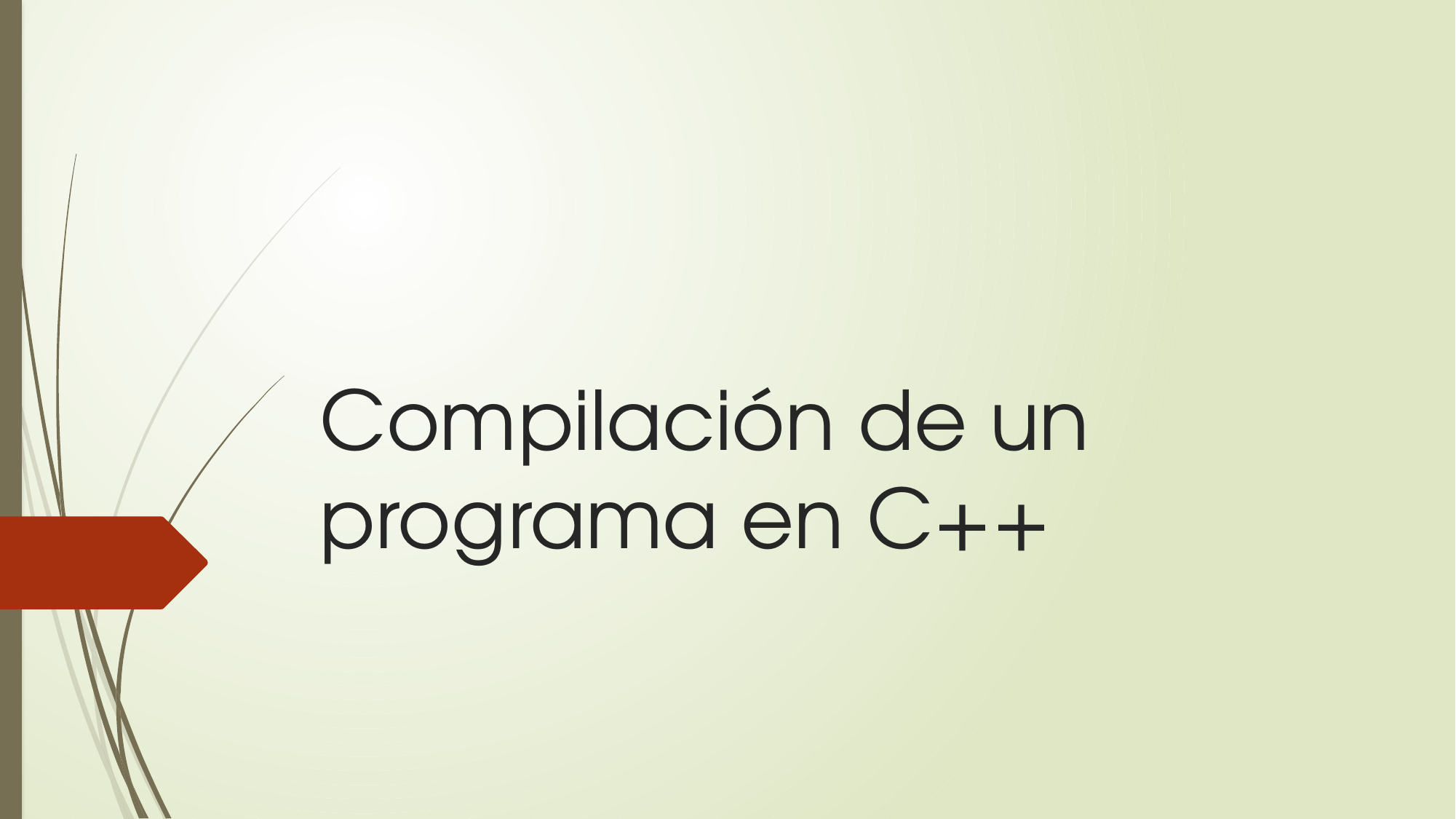

# Compilación de un programa en C++